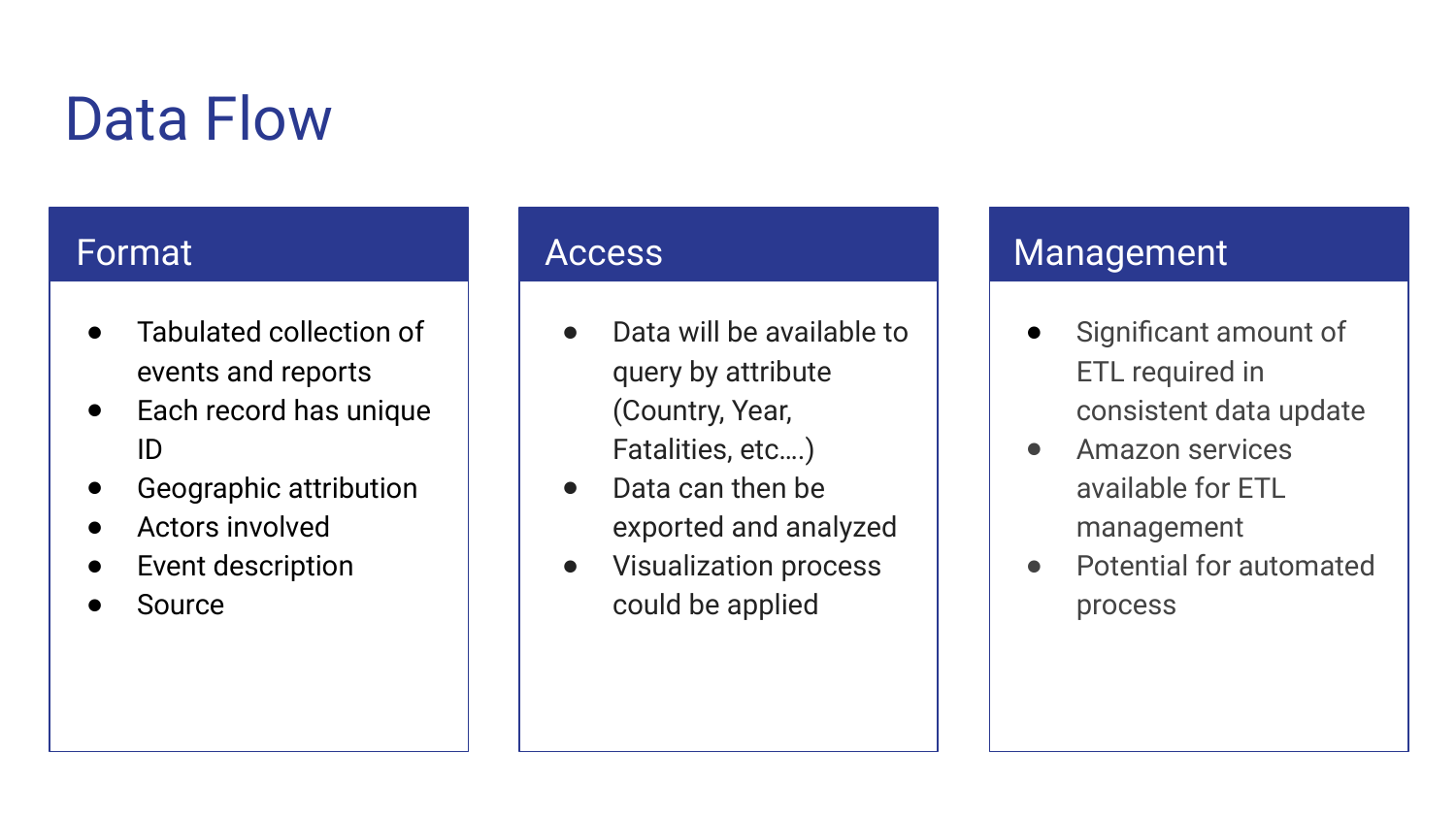

# Data Flow

Format

Access

Management
Tabulated collection of events and reports
Each record has unique ID
Geographic attribution
Actors involved
Event description
Source
Data will be available to query by attribute (Country, Year, Fatalities, etc….)
Data can then be exported and analyzed
Visualization process could be applied
Significant amount of ETL required in consistent data update
Amazon services available for ETL management
Potential for automated process